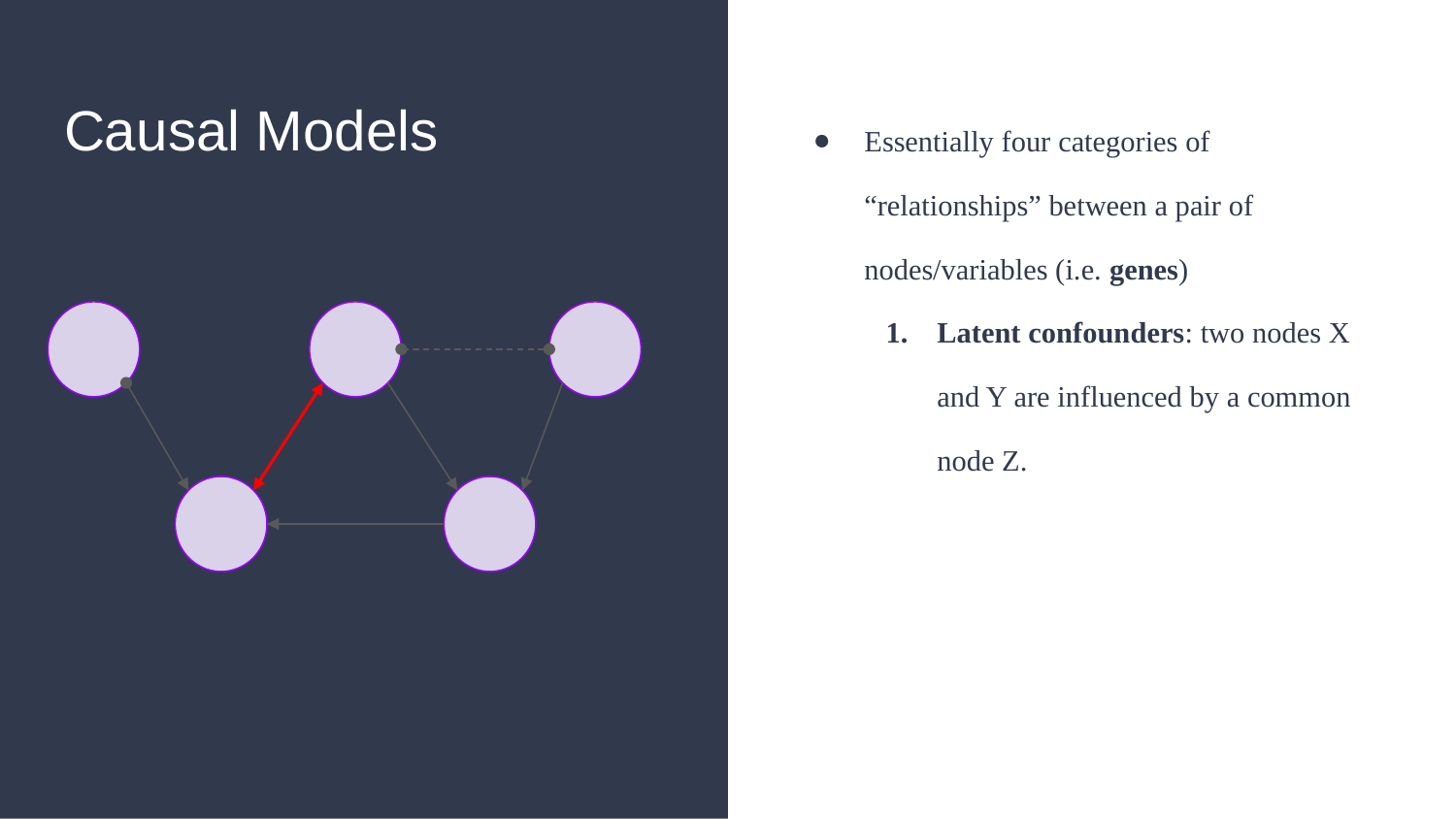

# Causal Models
Essentially four categories of “relationships” between a pair of nodes/variables (i.e. genes)
Latent confounders: two nodes X and Y are influenced by a common node Z.